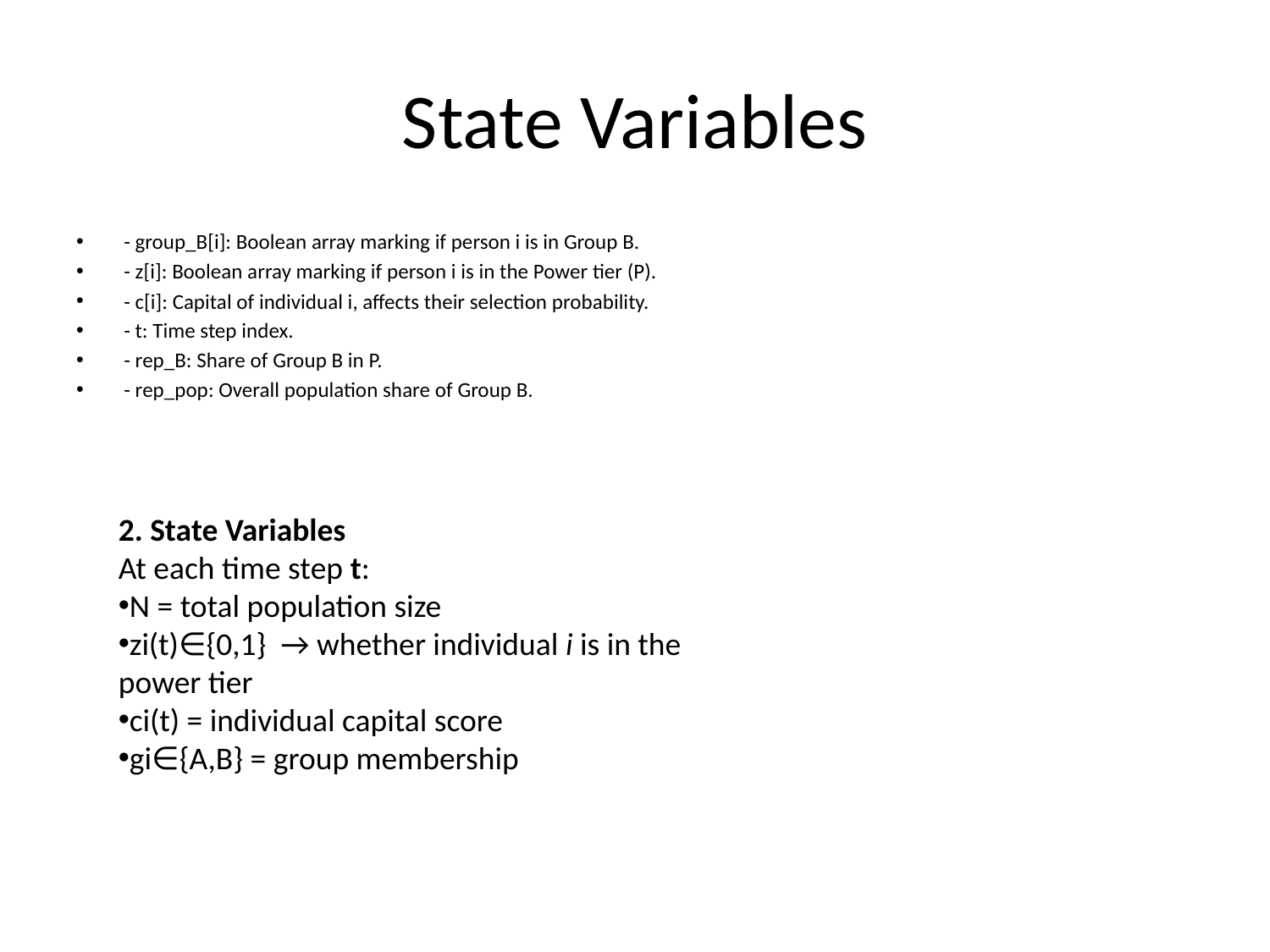

# State Variables
- group_B[i]: Boolean array marking if person i is in Group B.
- z[i]: Boolean array marking if person i is in the Power tier (P).
- c[i]: Capital of individual i, affects their selection probability.
- t: Time step index.
- rep_B: Share of Group B in P.
- rep_pop: Overall population share of Group B.
2. State Variables
At each time step t:
N = total population size
zi(t)∈{0,1}  → whether individual i is in the power tier
ci(t) = individual capital score
gi​∈{A,B} = group membership